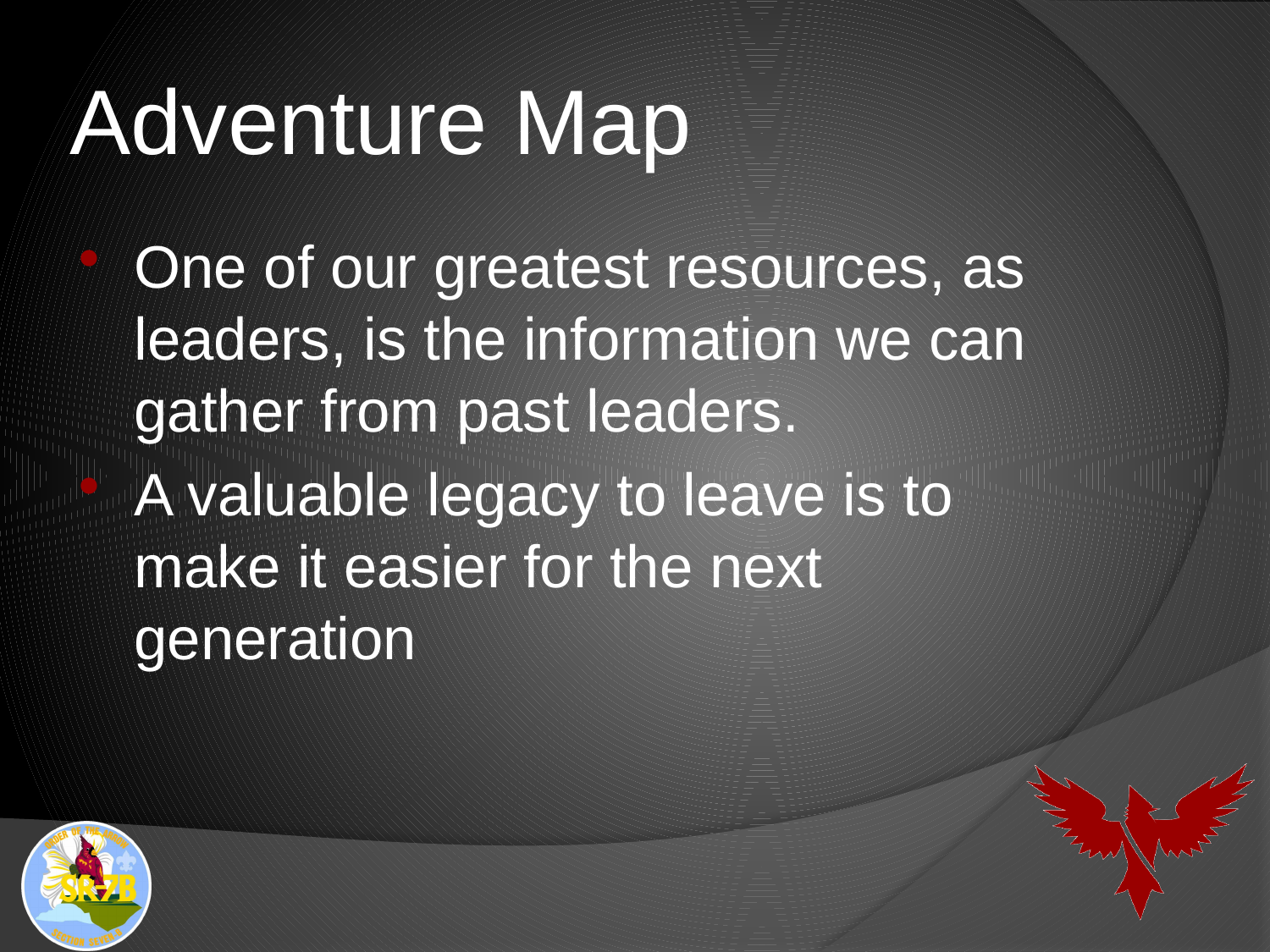

# Adventure Map
One of our greatest resources, as leaders, is the information we can gather from past leaders.
A valuable legacy to leave is to make it easier for the next generation